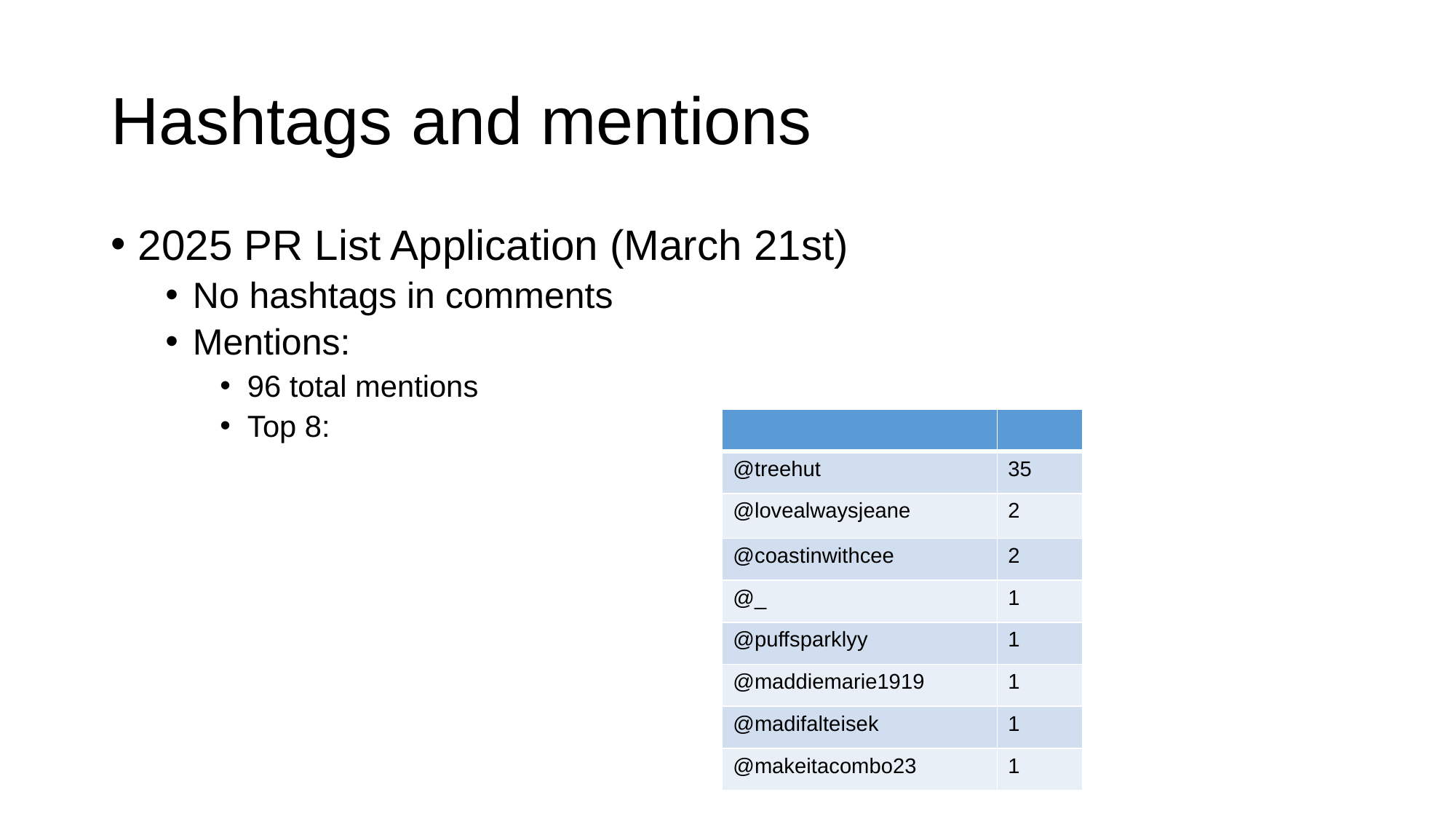

# Hashtags and mentions
2025 PR List Application (March 21st)
No hashtags in comments
Mentions:
96 total mentions
Top 8:
|  |  |
| --- | --- |
| @treehut | 35 |
| @lovealwaysjeane | 2 |
| @coastinwithcee | 2 |
| @\_ | 1 |
| @puffsparklyy | 1 |
| @maddiemarie1919 | 1 |
| @madifalteisek | 1 |
| @makeitacombo23 | 1 |